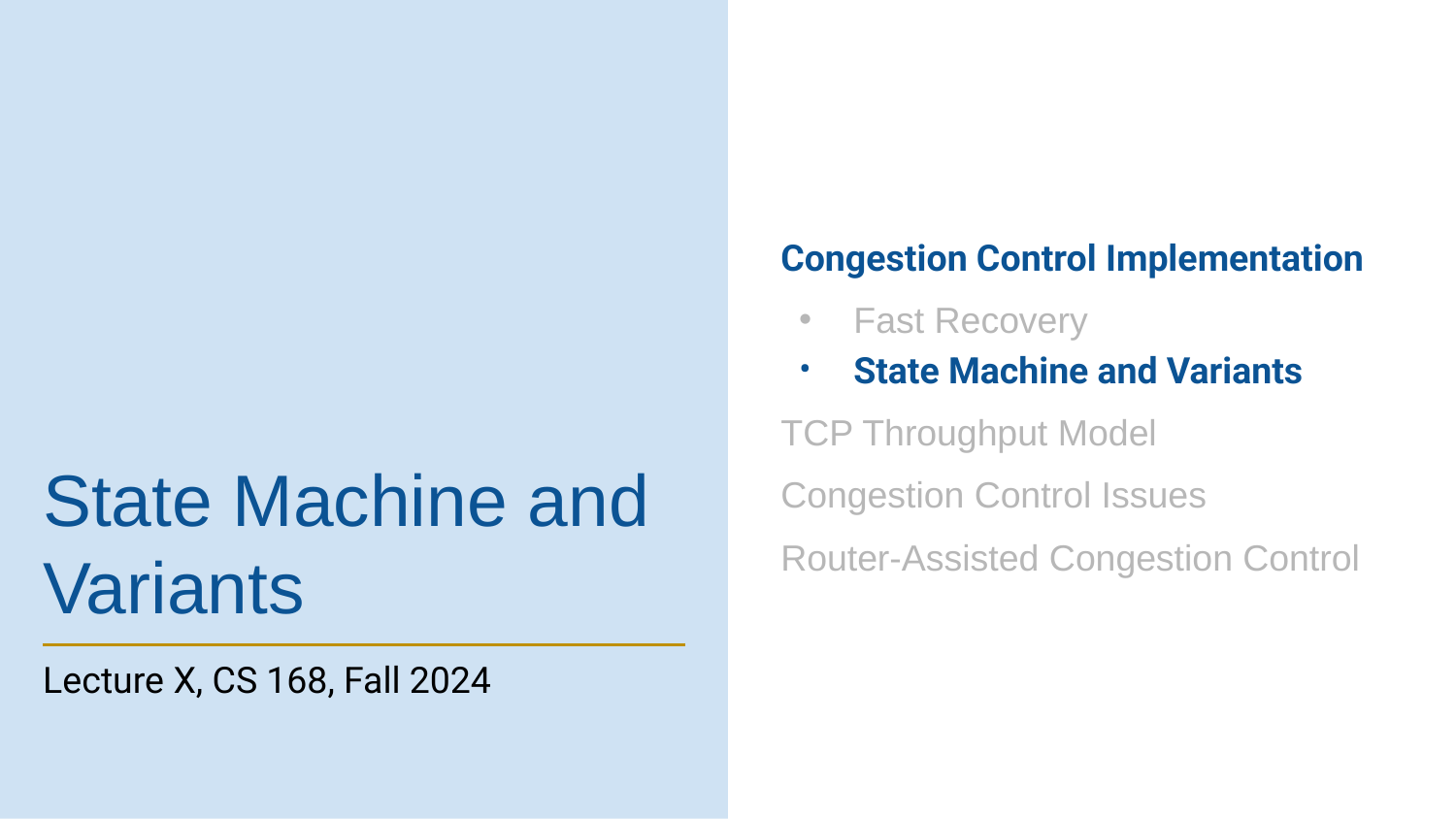

Congestion Control Implementation
Fast Recovery
State Machine and Variants
TCP Throughput Model
Congestion Control Issues
Router-Assisted Congestion Control
# State Machine and Variants
Lecture X, CS 168, Fall 2024